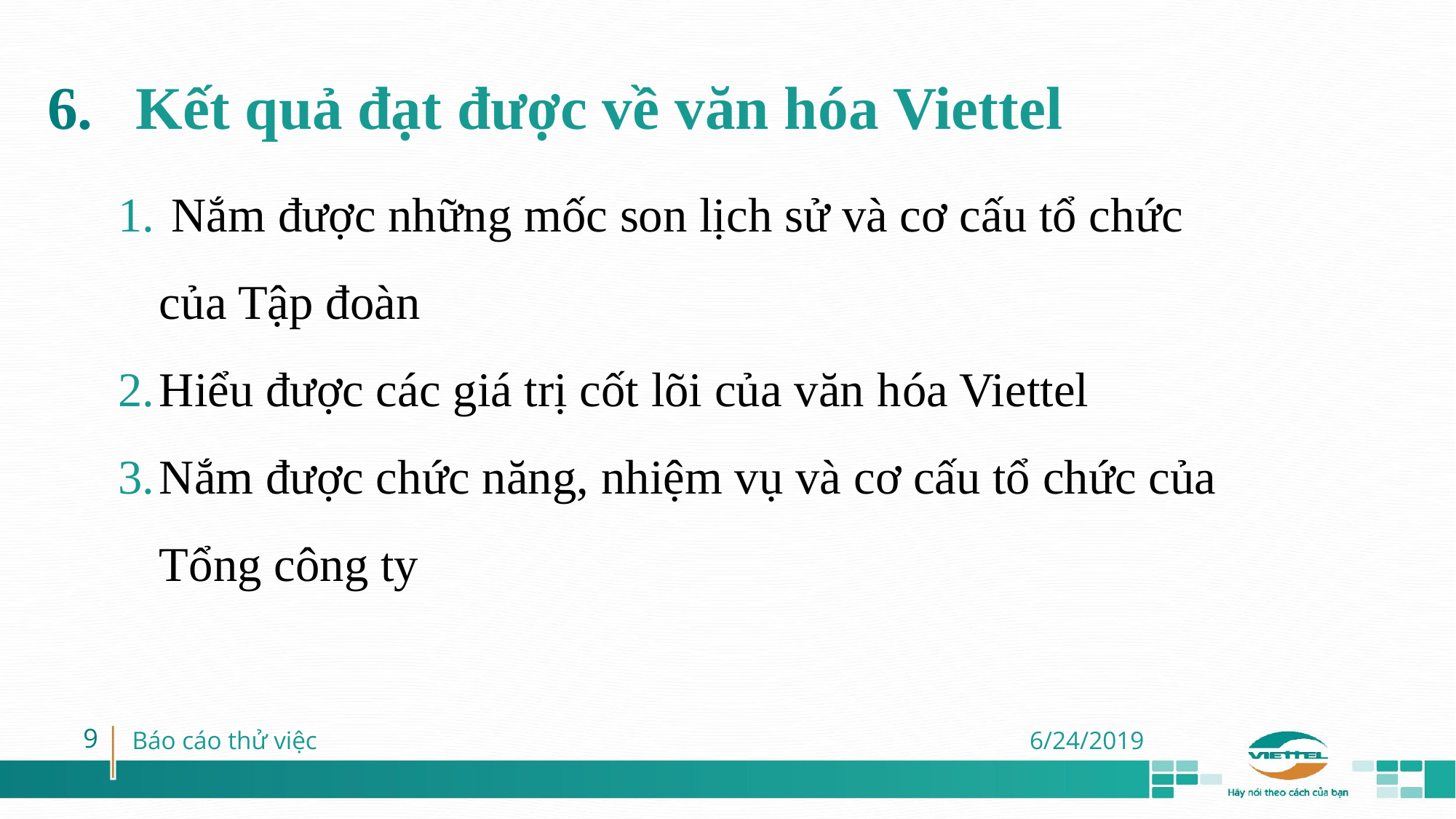

Kết quả đạt được về văn hóa Viettel
 Nắm được những mốc son lịch sử và cơ cấu tổ chức của Tập đoàn
Hiểu được các giá trị cốt lõi của văn hóa Viettel
Nắm được chức năng, nhiệm vụ và cơ cấu tổ chức của Tổng công ty
9
Báo cáo thử việc
6/24/2019